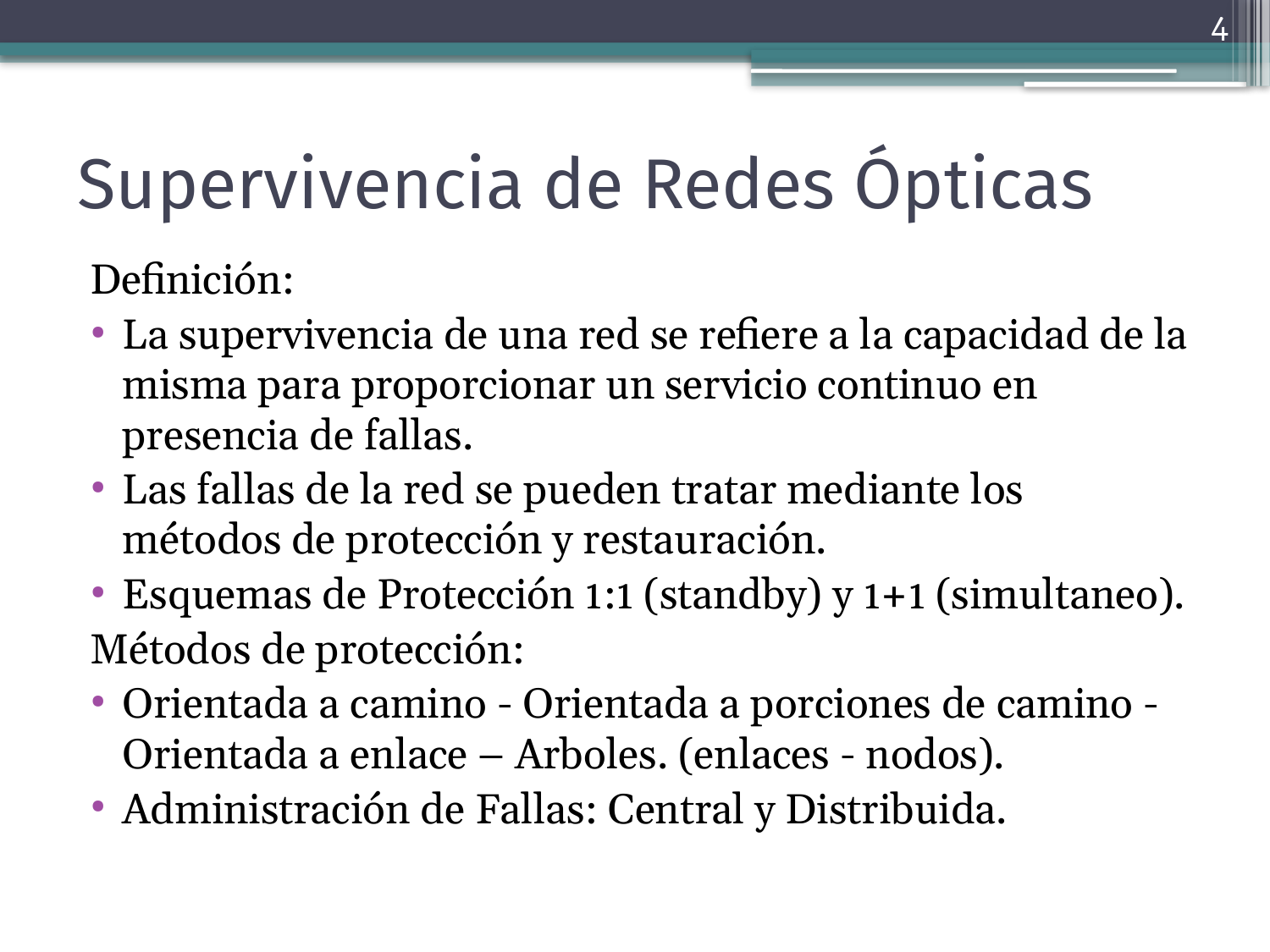

4
# Supervivencia de Redes Ópticas
Definición:
La supervivencia de una red se refiere a la capacidad de la misma para proporcionar un servicio continuo en presencia de fallas.
Las fallas de la red se pueden tratar mediante los métodos de protección y restauración.
Esquemas de Protección 1:1 (standby) y 1+1 (simultaneo).
Métodos de protección:
Orientada a camino - Orientada a porciones de camino - Orientada a enlace – Arboles. (enlaces - nodos).
Administración de Fallas: Central y Distribuida.